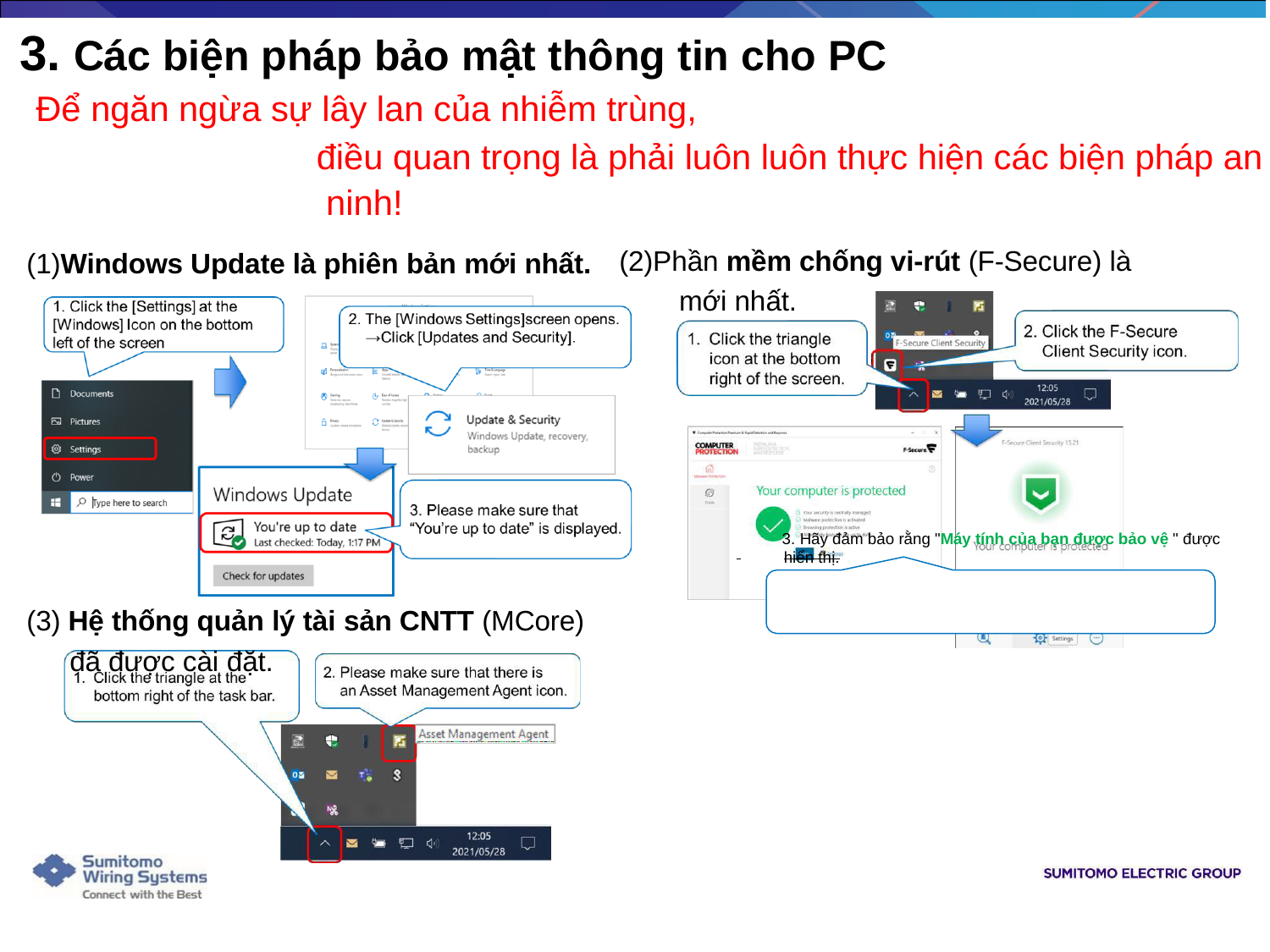

# 3. Các biện pháp bảo mật thông tin cho PC
Để ngăn ngừa sự lây lan của nhiễm trùng,
điều quan trọng là phải luôn luôn thực hiện các biện pháp an  ninh!
(2)Phần mềm chống vi-rút (F-Secure) là  mới nhất.
(1)Windows Update là phiên bản mới nhất.

3. Hãy đảm bảo rằng "Máy tính của bạn được bảo vệ " được
 	hiển thị.

(3) Hệ thống quản lý tài sản CNTT (MCore)  đã được cài đặt.